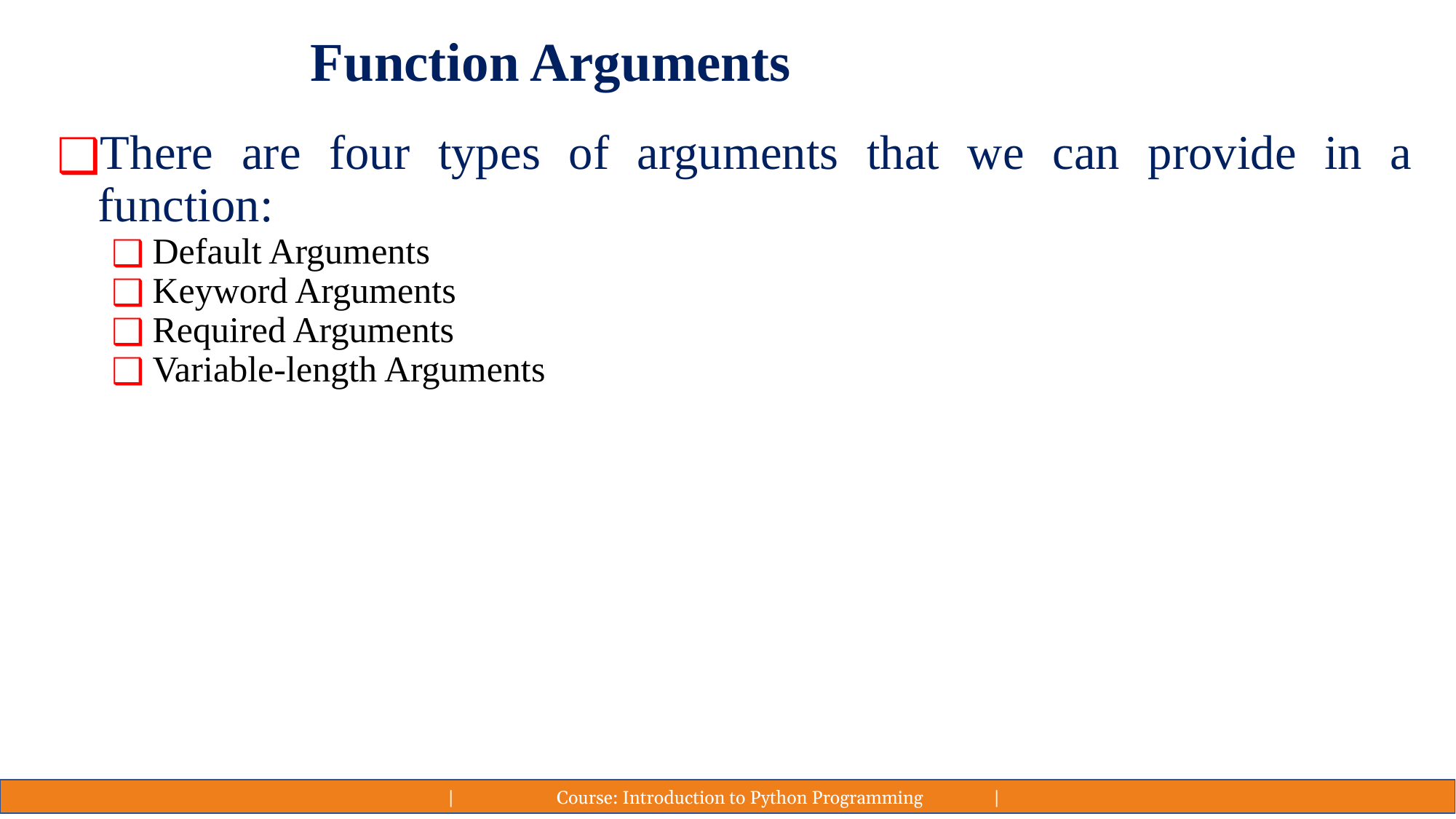

# Function Arguments
There are four types of arguments that we can provide in a function:
Default Arguments
Keyword Arguments
Required Arguments
Variable-length Arguments